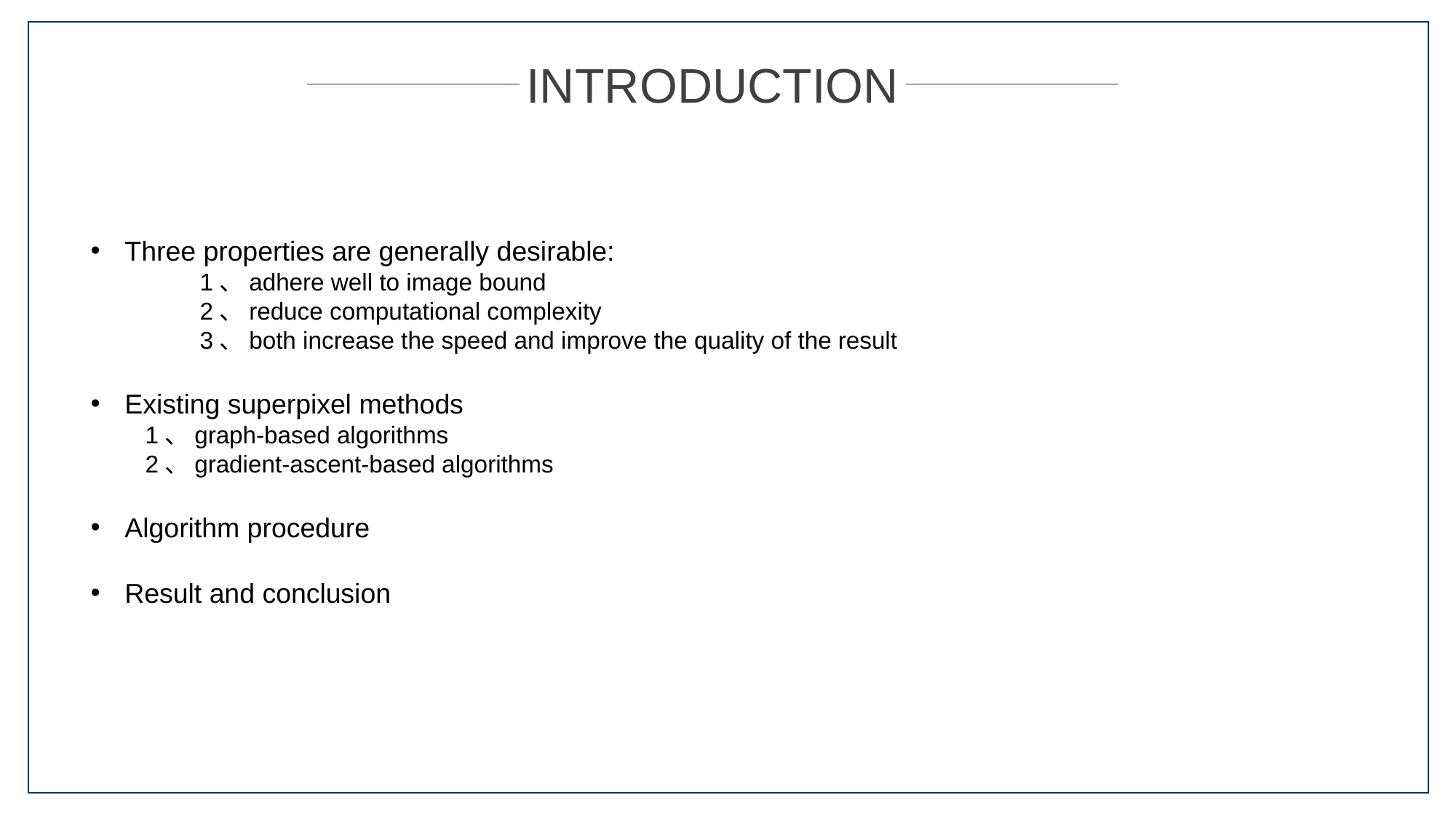

INTRODUCTION
Three properties are generally desirable:
	1、adhere well to image bound
	2、reduce computational complexity
	3、both increase the speed and improve the quality of the result
Existing superpixel methods
1、graph-based algorithms
2、gradient-ascent-based algorithms
Algorithm procedure
Result and conclusion